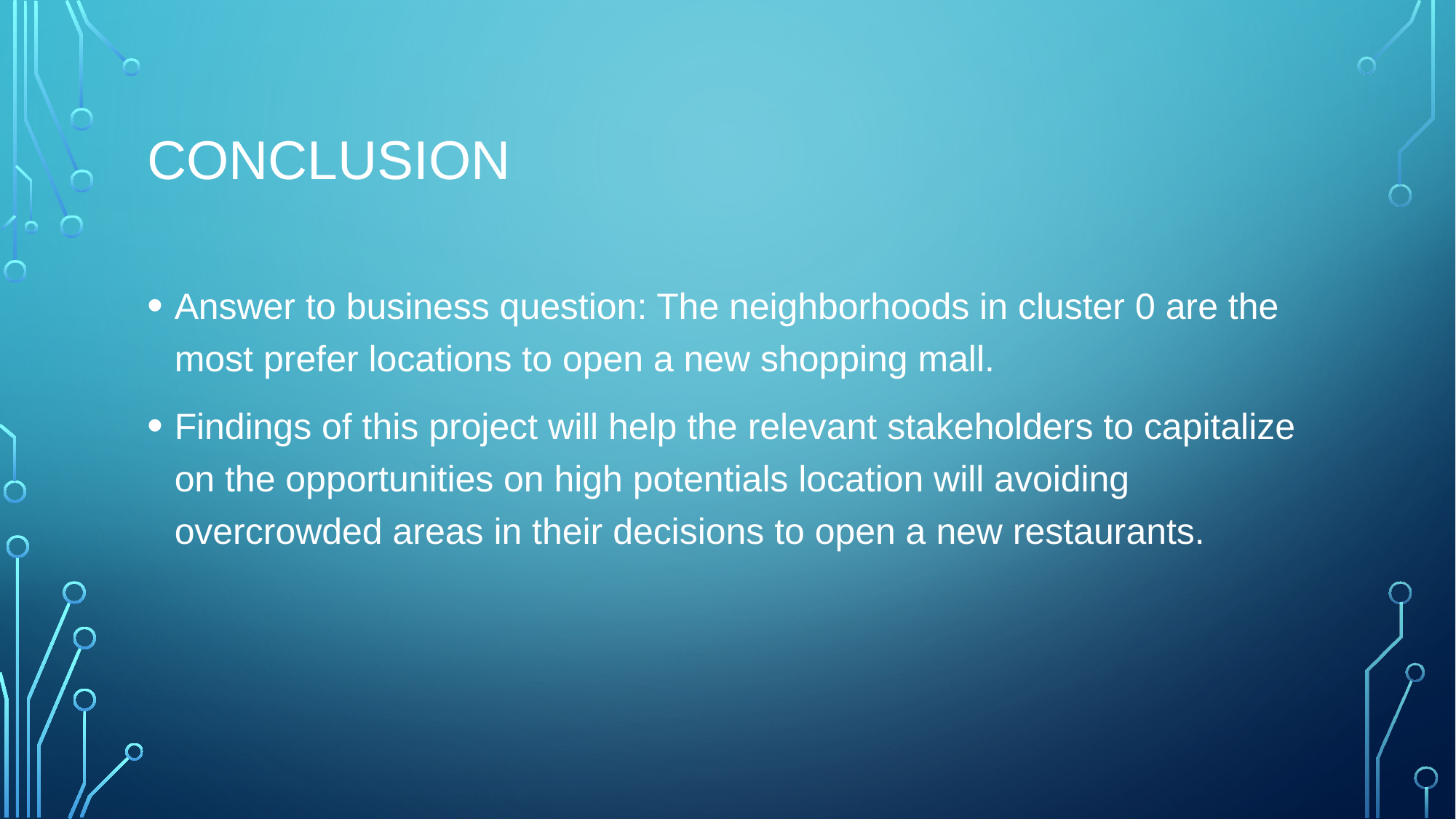

# Conclusion
Answer to business question: The neighborhoods in cluster 0 are the most prefer locations to open a new shopping mall.
Findings of this project will help the relevant stakeholders to capitalize on the opportunities on high potentials location will avoiding overcrowded areas in their decisions to open a new restaurants.